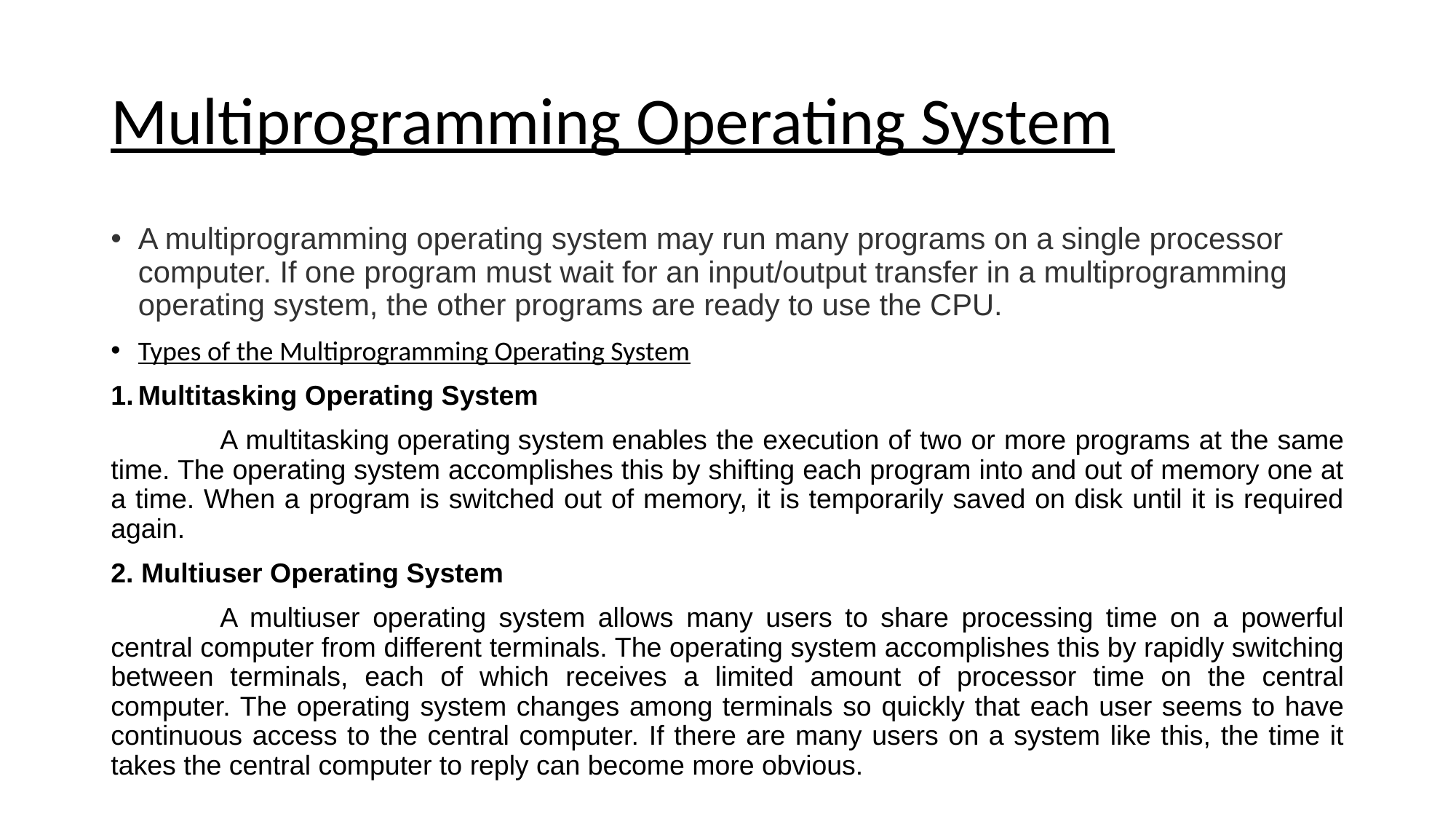

# Multiprogramming Operating System
A multiprogramming operating system may run many programs on a single processor computer. If one program must wait for an input/output transfer in a multiprogramming operating system, the other programs are ready to use the CPU.
Types of the Multiprogramming Operating System
Multitasking Operating System
	A multitasking operating system enables the execution of two or more programs at the same time. The operating system accomplishes this by shifting each program into and out of memory one at a time. When a program is switched out of memory, it is temporarily saved on disk until it is required again.
2. Multiuser Operating System
	A multiuser operating system allows many users to share processing time on a powerful central computer from different terminals. The operating system accomplishes this by rapidly switching between terminals, each of which receives a limited amount of processor time on the central computer. The operating system changes among terminals so quickly that each user seems to have continuous access to the central computer. If there are many users on a system like this, the time it takes the central computer to reply can become more obvious.